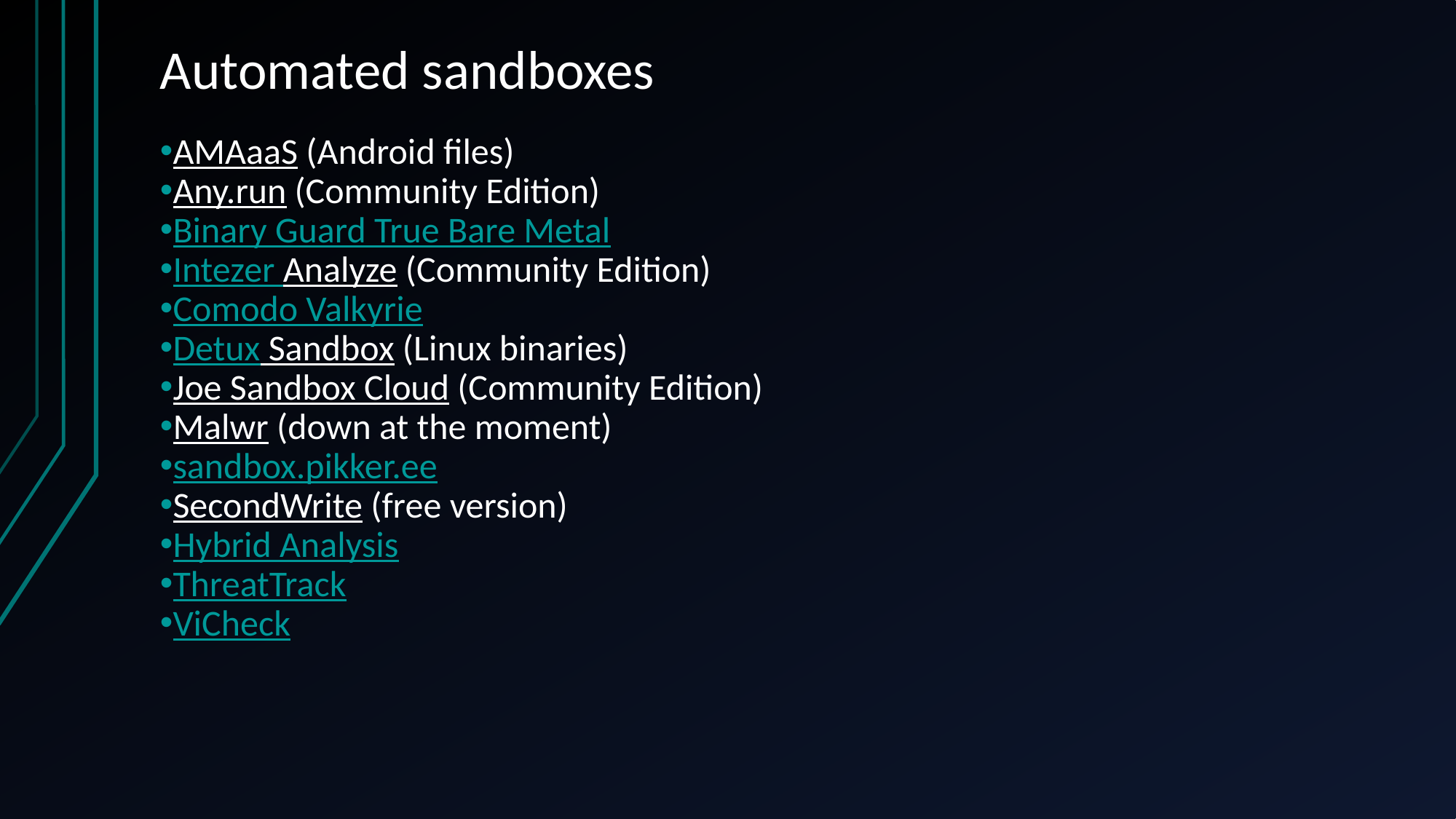

# Automated sandboxes
AMAaaS (Android files)
Any.run (Community Edition)
Binary Guard True Bare Metal
Intezer Analyze (Community Edition)
Comodo Valkyrie
Detux Sandbox (Linux binaries)
Joe Sandbox Cloud (Community Edition)
Malwr (down at the moment)
sandbox.pikker.ee
SecondWrite (free version)
Hybrid Analysis
ThreatTrack
ViCheck